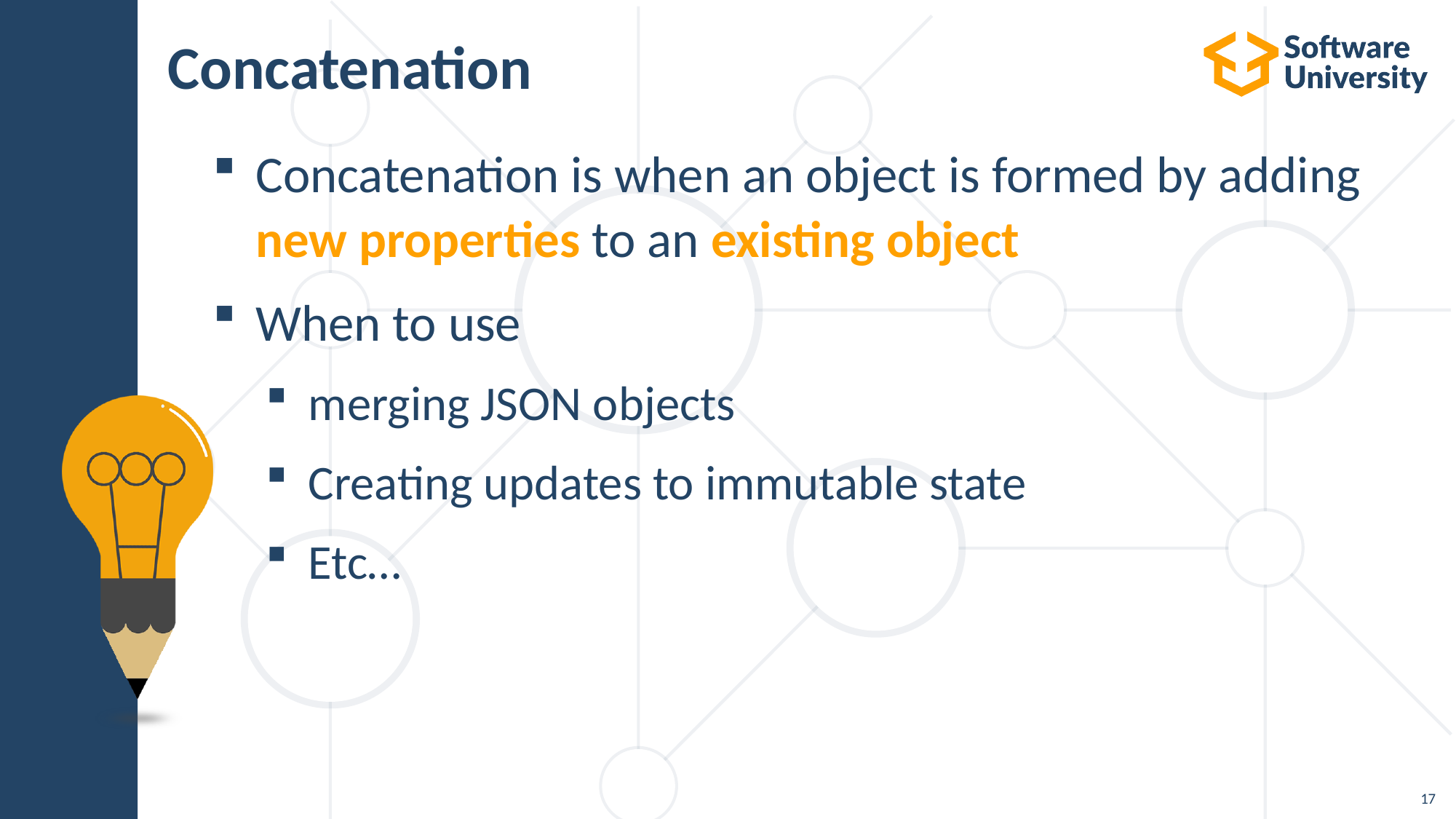

# Concatenation
Concatenation is when an object is formed by adding new properties to an existing object
When to use
merging JSON objects
Creating updates to immutable state
Etc…
17